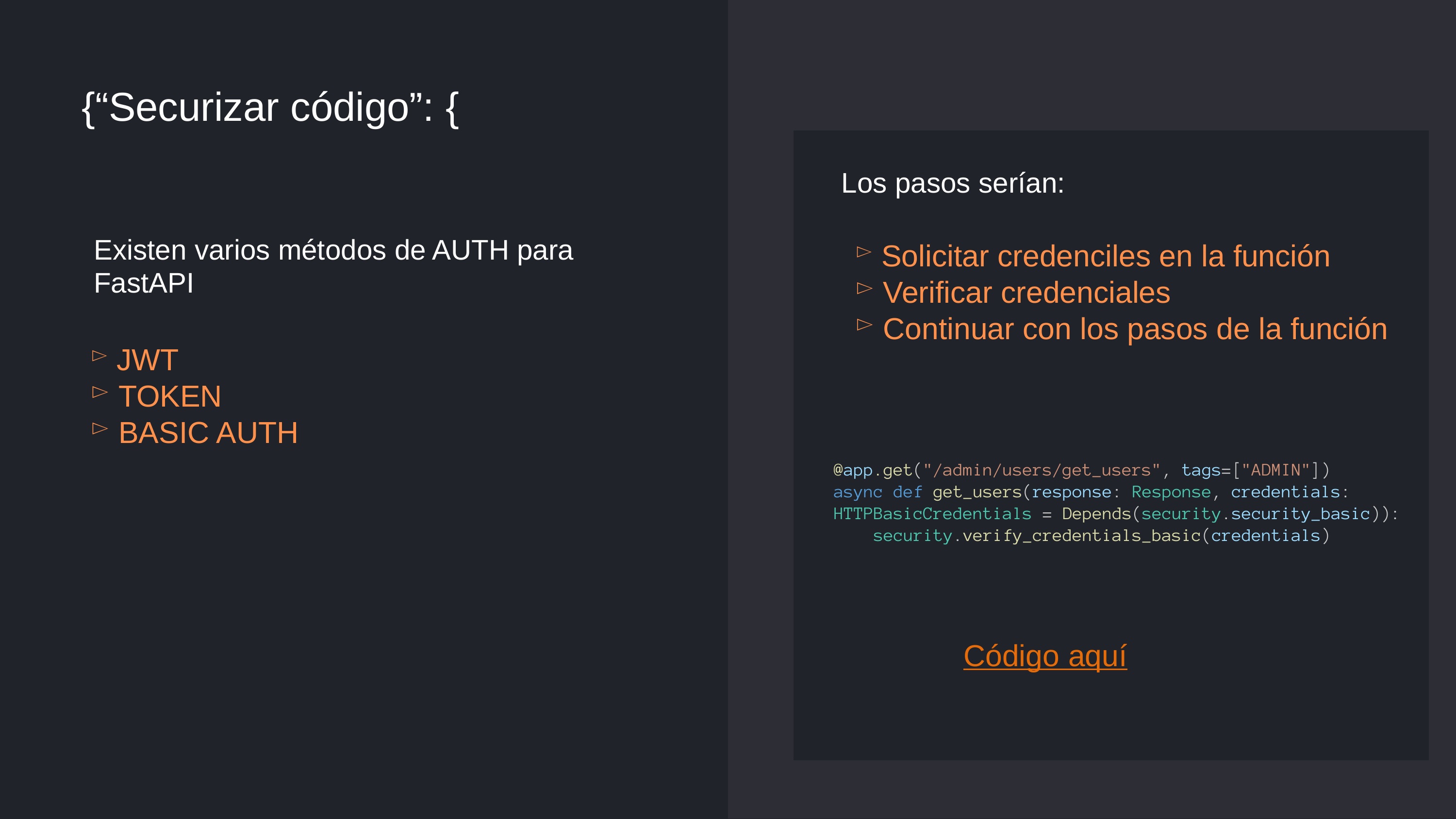

{“Securizar código”: {

Los pasos serían:
Existen varios métodos de AUTH para FastAPI
 Solicitar credenciles en la función
 Verificar credenciales
 Continuar con los pasos de la función
 JWT
 TOKEN
 BASIC AUTH
@app.get("/admin/users/get_users", tags=["ADMIN"])
async def get_users(response: Response, credentials: HTTPBasicCredentials = Depends(security.security_basic)):
    security.verify_credentials_basic(credentials)
Código aquí
}